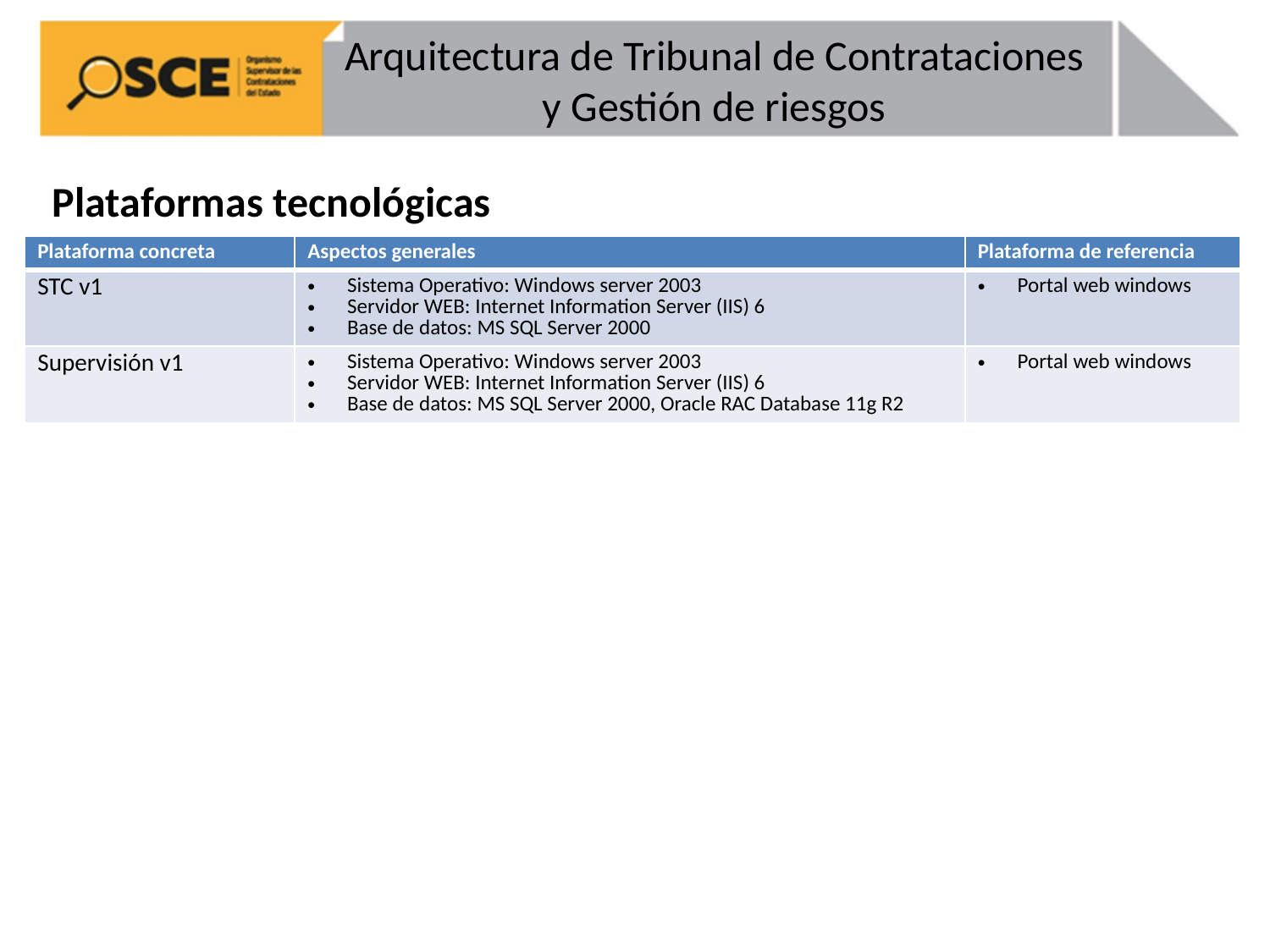

# Arquitectura de Tribunal de Contrataciones y Gestión de riesgos
Plataformas tecnológicas
| Plataforma concreta | Aspectos generales | Plataforma de referencia |
| --- | --- | --- |
| STC v1 | Sistema Operativo: Windows server 2003 Servidor WEB: Internet Information Server (IIS) 6 Base de datos: MS SQL Server 2000 | Portal web windows |
| Supervisión v1 | Sistema Operativo: Windows server 2003 Servidor WEB: Internet Information Server (IIS) 6 Base de datos: MS SQL Server 2000, Oracle RAC Database 11g R2 | Portal web windows |